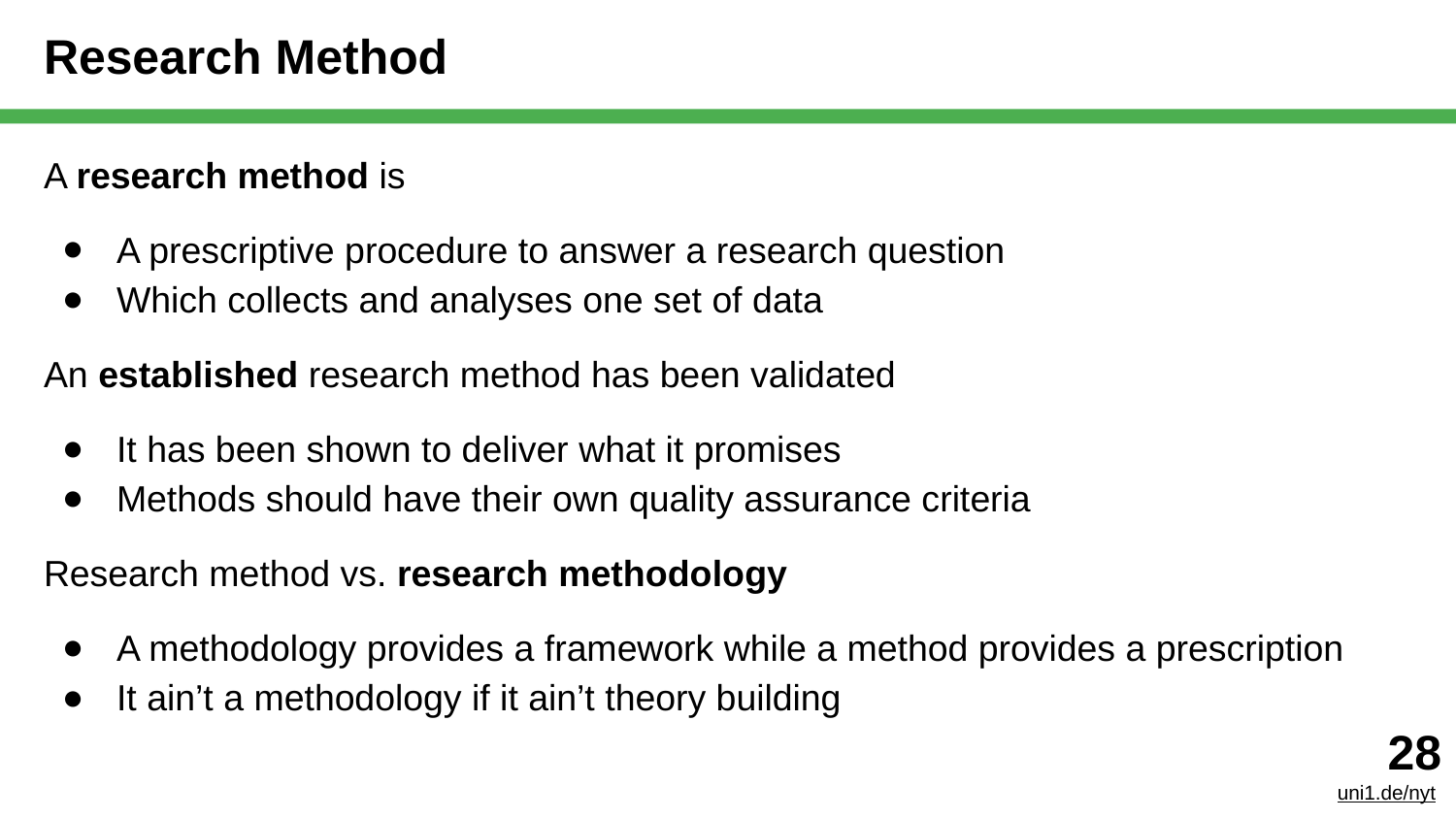

# Research Method
A research method is
A prescriptive procedure to answer a research question
Which collects and analyses one set of data
An established research method has been validated
It has been shown to deliver what it promises
Methods should have their own quality assurance criteria
Research method vs. research methodology
A methodology provides a framework while a method provides a prescription
It ain’t a methodology if it ain’t theory building

28
uni1.de/nyt